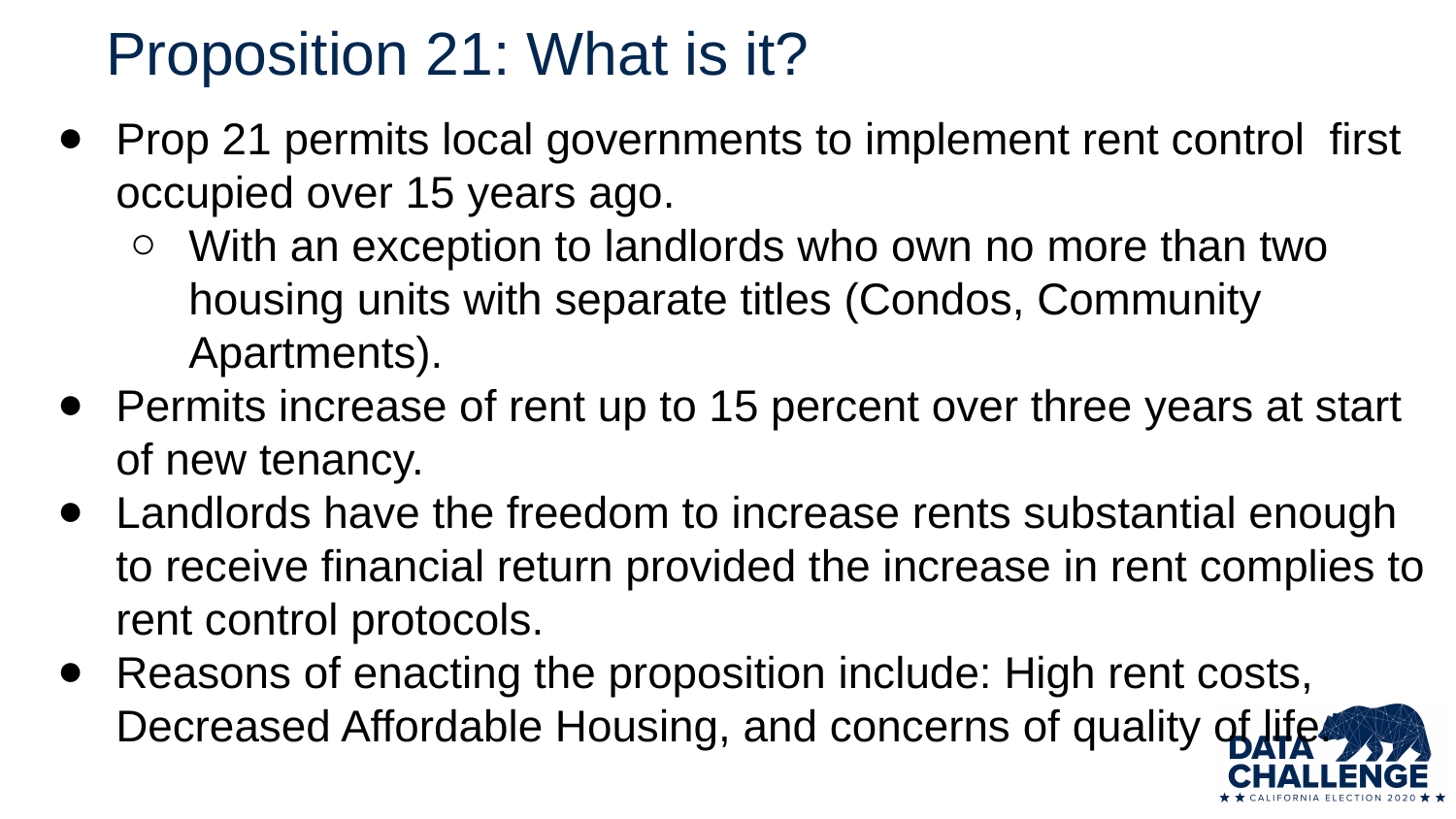

# Proposition 21: What is it?
Prop 21 permits local governments to implement rent control  first occupied over 15 years ago.
With an exception to landlords who own no more than two housing units with separate titles (Condos, Community Apartments).
Permits increase of rent up to 15 percent over three years at start of new tenancy.
Landlords have the freedom to increase rents substantial enough to receive financial return provided the increase in rent complies to rent control protocols.
Reasons of enacting the proposition include: High rent costs, Decreased Affordable Housing, and concerns of quality of life.